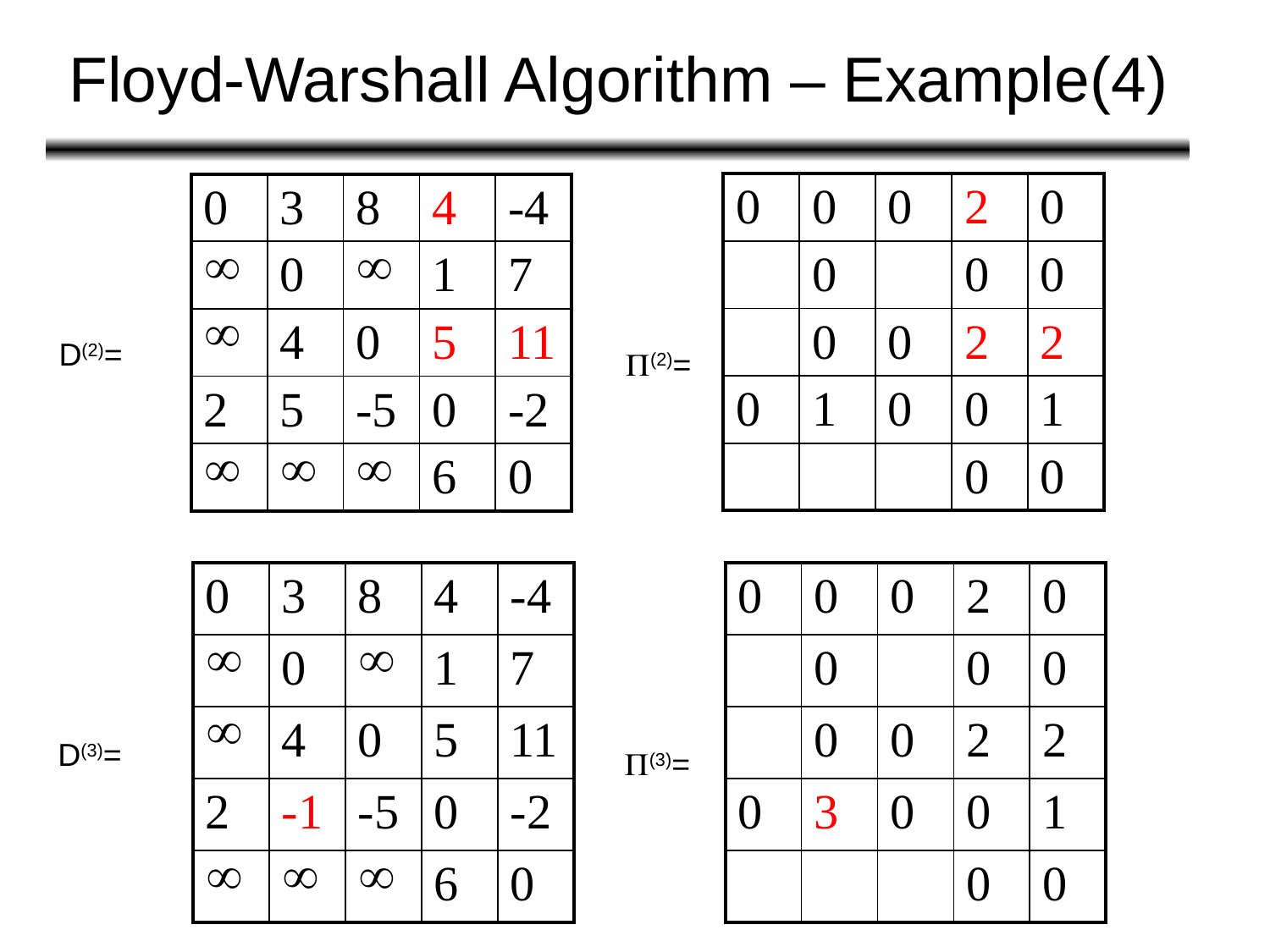

Floyd-Warshall Algorithm – Example(4)
| 0 | 0 | 0 | 2 | 0 |
| --- | --- | --- | --- | --- |
|  | 0 |  | 0 | 0 |
|  | 0 | 0 | 2 | 2 |
| 0 | 1 | 0 | 0 | 1 |
|  |  |  | 0 | 0 |
| 0 | 3 | 8 | 4 | -4 |
| --- | --- | --- | --- | --- |
| ∞ | 0 | ∞ | 1 | 7 |
| ∞ | 4 | 0 | 5 | 11 |
| 2 | 5 | -5 | 0 | -2 |
| ∞ | ∞ | ∞ | 6 | 0 |
D(2)=
Π(2)=
| 0 | 3 | 8 | 4 | -4 |
| --- | --- | --- | --- | --- |
| ∞ | 0 | ∞ | 1 | 7 |
| ∞ | 4 | 0 | 5 | 11 |
| 2 | -1 | -5 | 0 | -2 |
| ∞ | ∞ | ∞ | 6 | 0 |
| 0 | 0 | 0 | 2 | 0 |
| --- | --- | --- | --- | --- |
|  | 0 |  | 0 | 0 |
|  | 0 | 0 | 2 | 2 |
| 0 | 3 | 0 | 0 | 1 |
|  |  |  | 0 | 0 |
D(3)=
Π(3)=